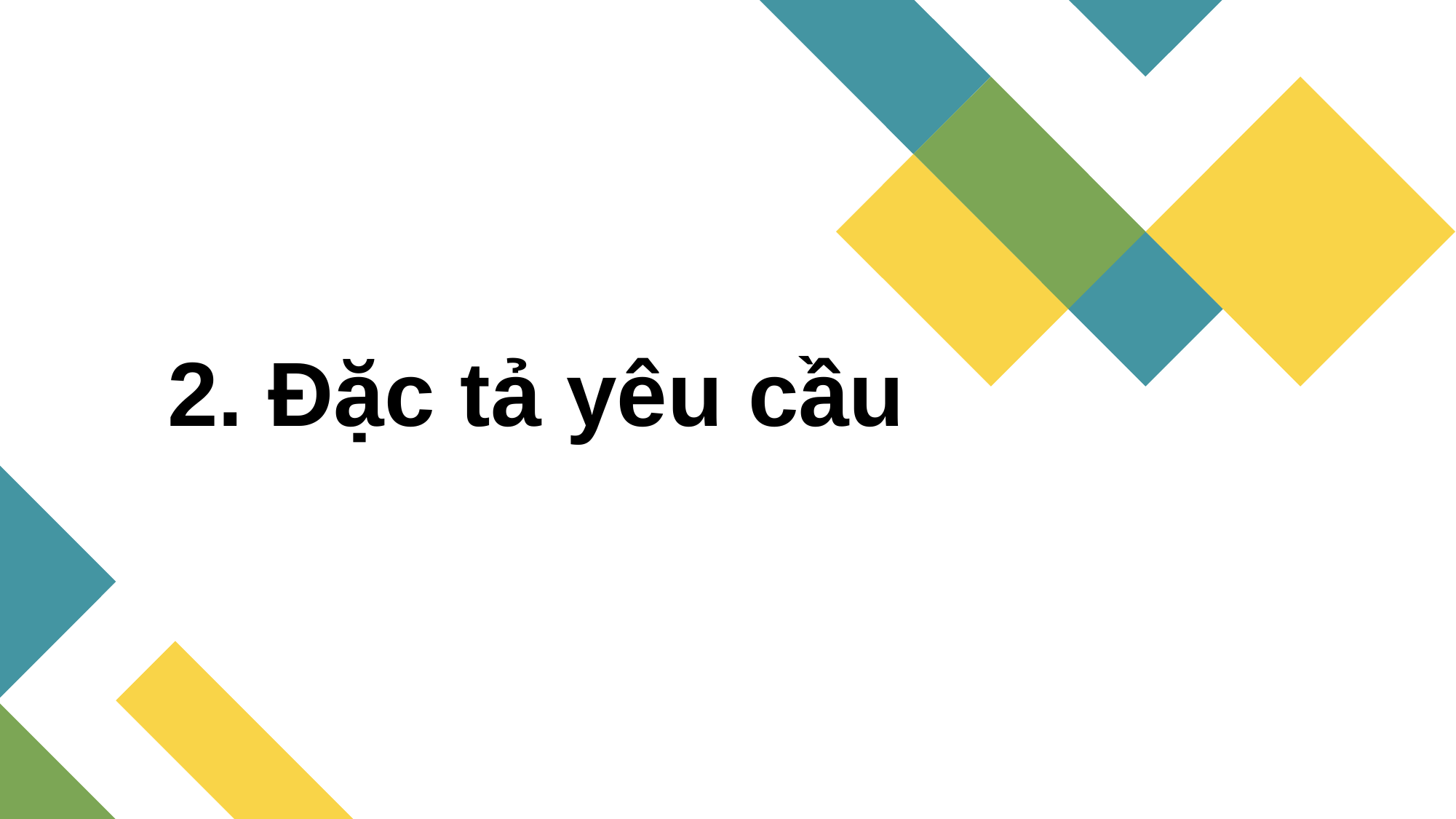

# 2. Đặc tả yêu cầu
7